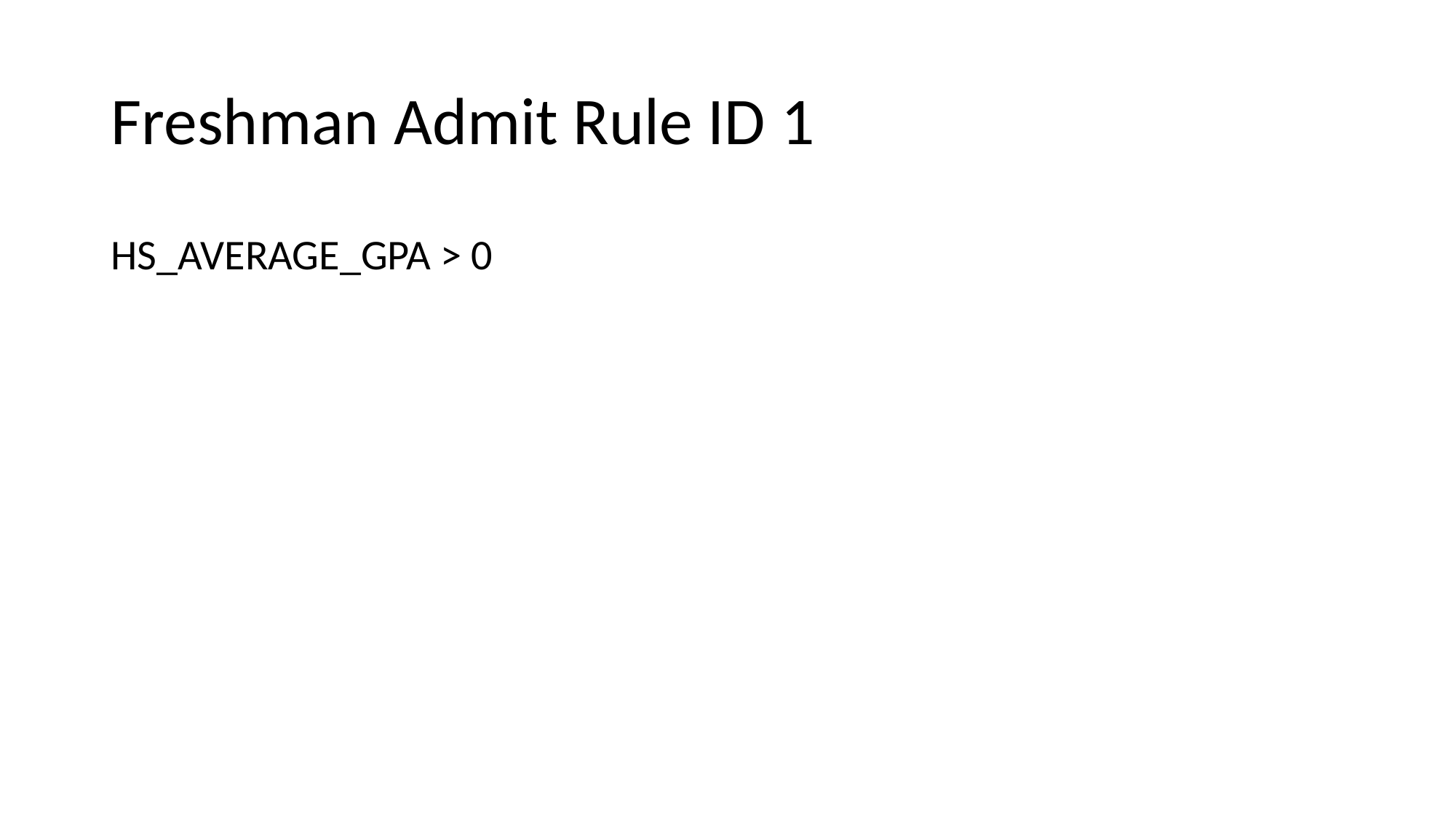

# Freshman Admit Rule ID 1
HS_AVERAGE_GPA > 0